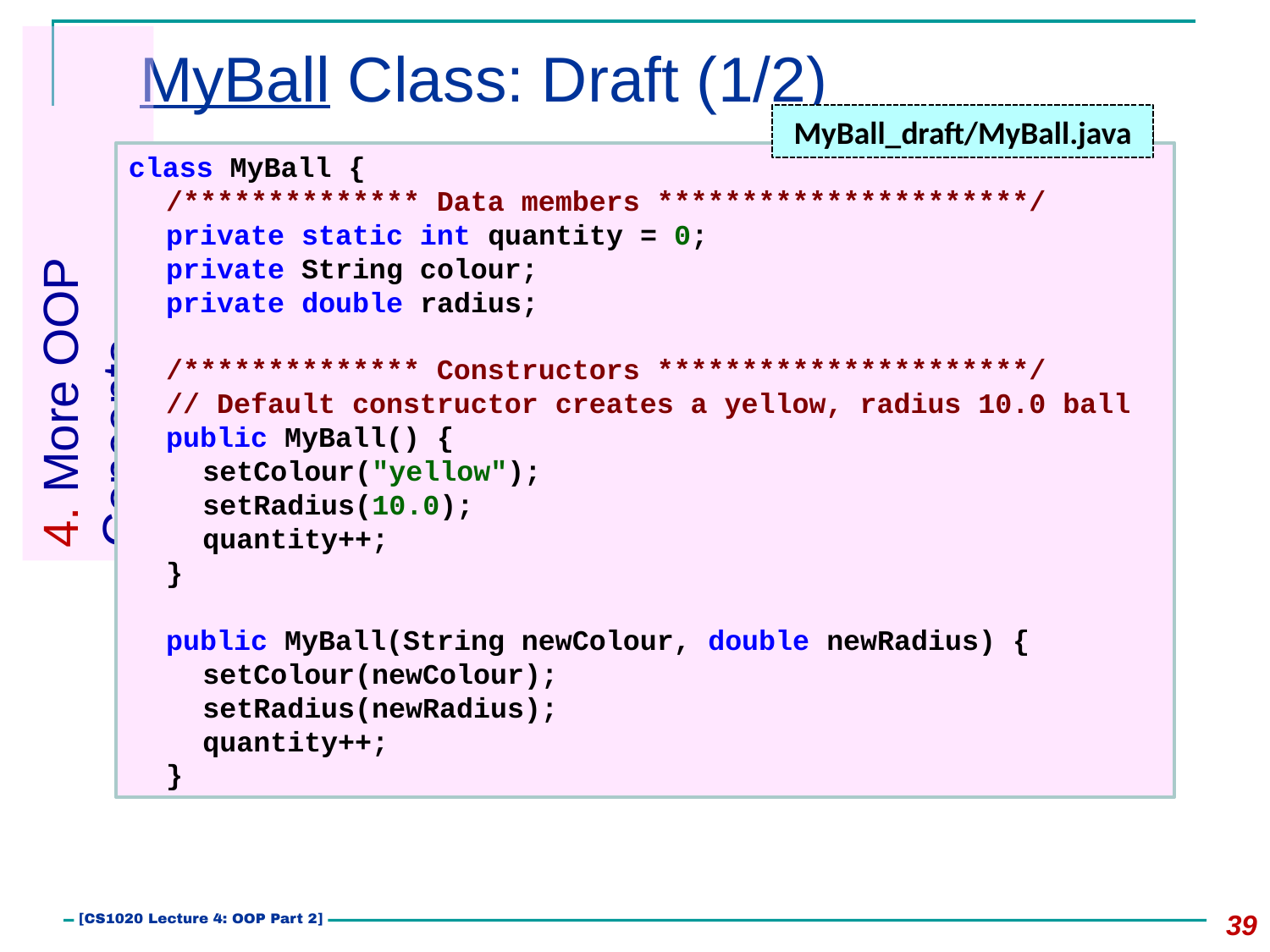

# MyBall Class: Draft (1/2)
MyBall_draft/MyBall.java
MyBall.java
class MyBall {
	/************** Data members **********************/
	private static int quantity = 0;
	private String colour;
	private double radius;

	/************** Constructors **********************/
	// Default constructor creates a yellow, radius 10.0 ball
	public MyBall() {
		setColour("yellow");
		setRadius(10.0);
		quantity++;
	}

	public MyBall(String newColour, double newRadius) {
		setColour(newColour);
		setRadius(newRadius);
		quantity++;
	}
4. More OOP Concepts
39
[CS1020 Lecture 4: OOP Part 2]